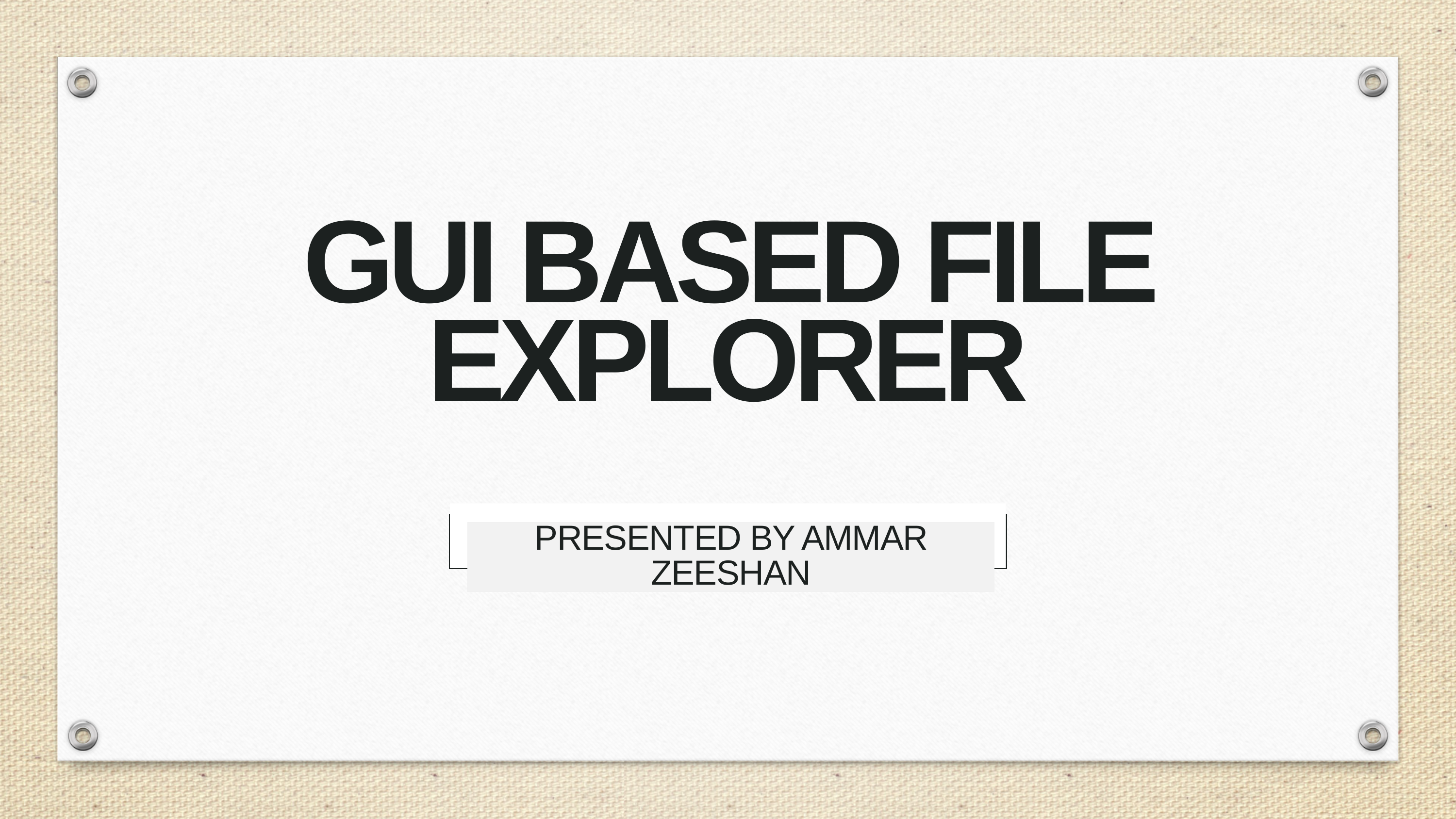

GUI BASED FILE EXPLORER

PRESENTED BY AMMAR ZEESHAN